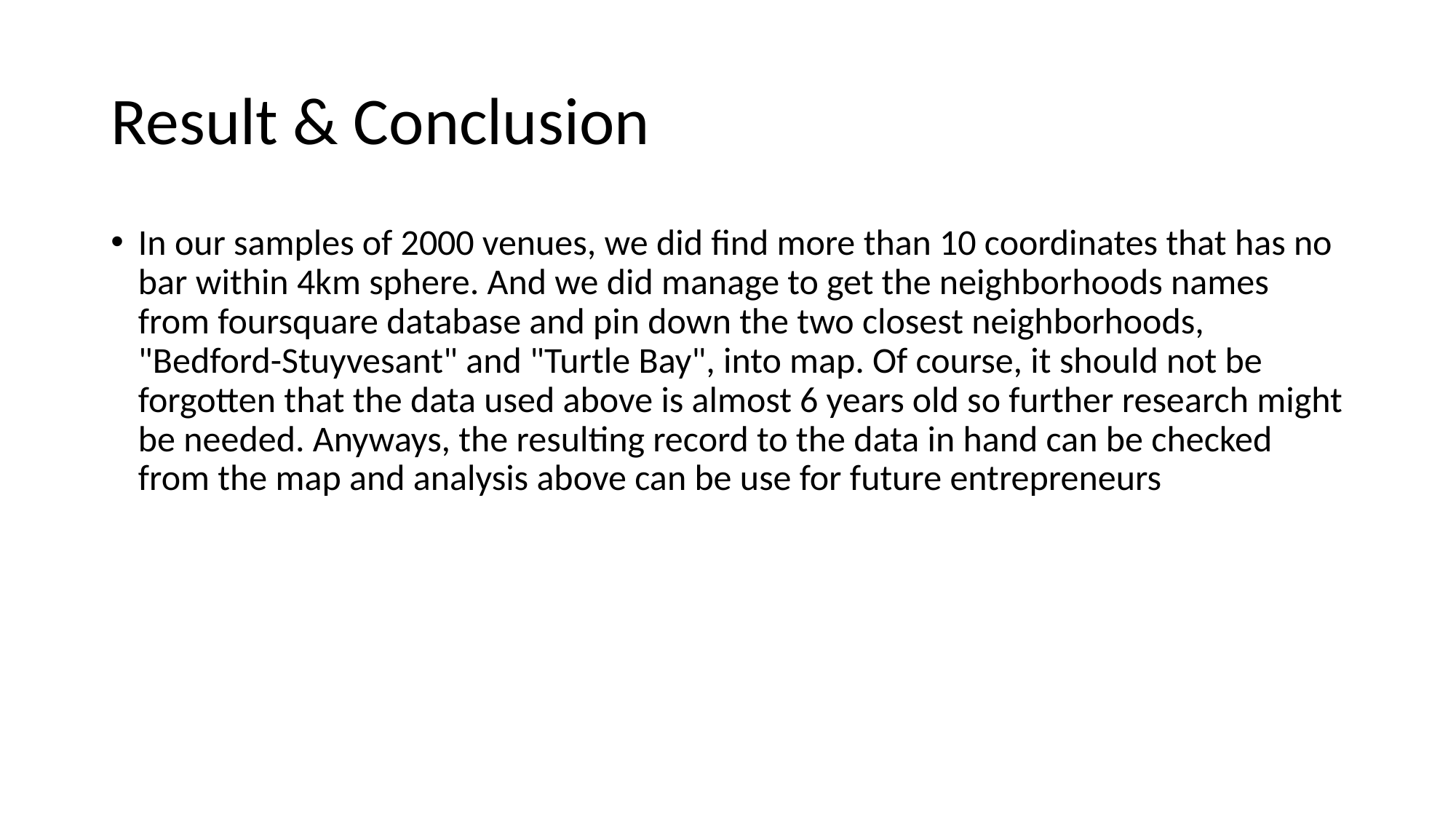

# Result & Conclusion
In our samples of 2000 venues, we did find more than 10 coordinates that has no bar within 4km sphere. And we did manage to get the neighborhoods names from foursquare database and pin down the two closest neighborhoods, "Bedford-Stuyvesant" and "Turtle Bay", into map. Of course, it should not be forgotten that the data used above is almost 6 years old so further research might be needed. Anyways, the resulting record to the data in hand can be checked from the map and analysis above can be use for future entrepreneurs